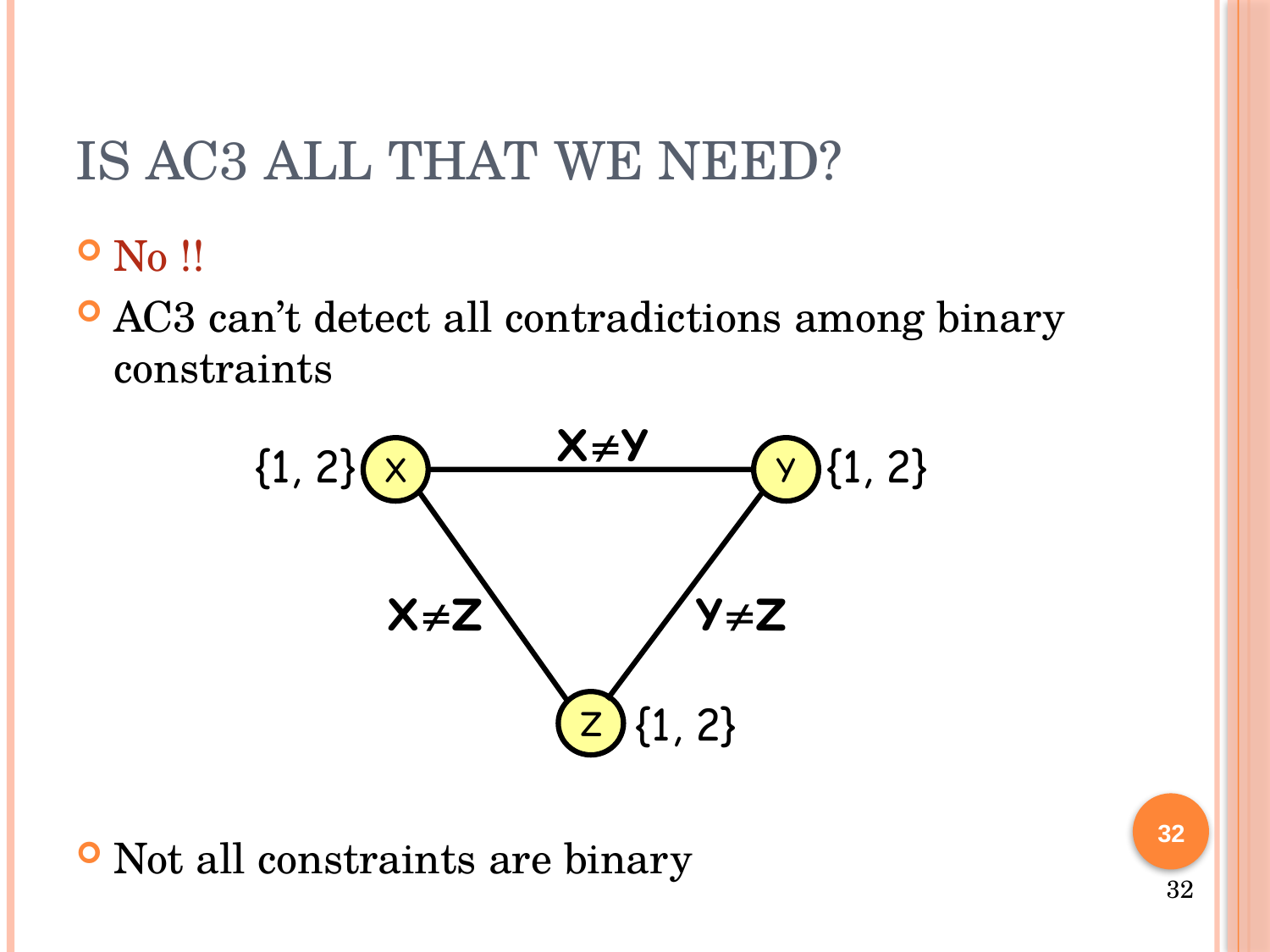

# Is AC3 all that we need?
No !!
AC3 can’t detect all contradictions among binary constraints

Not all constraints are binary

X≠Y
{1, 2}
{1, 2}
X
Y

Y≠Z
X≠Z
Z
{1, 2}
32
32